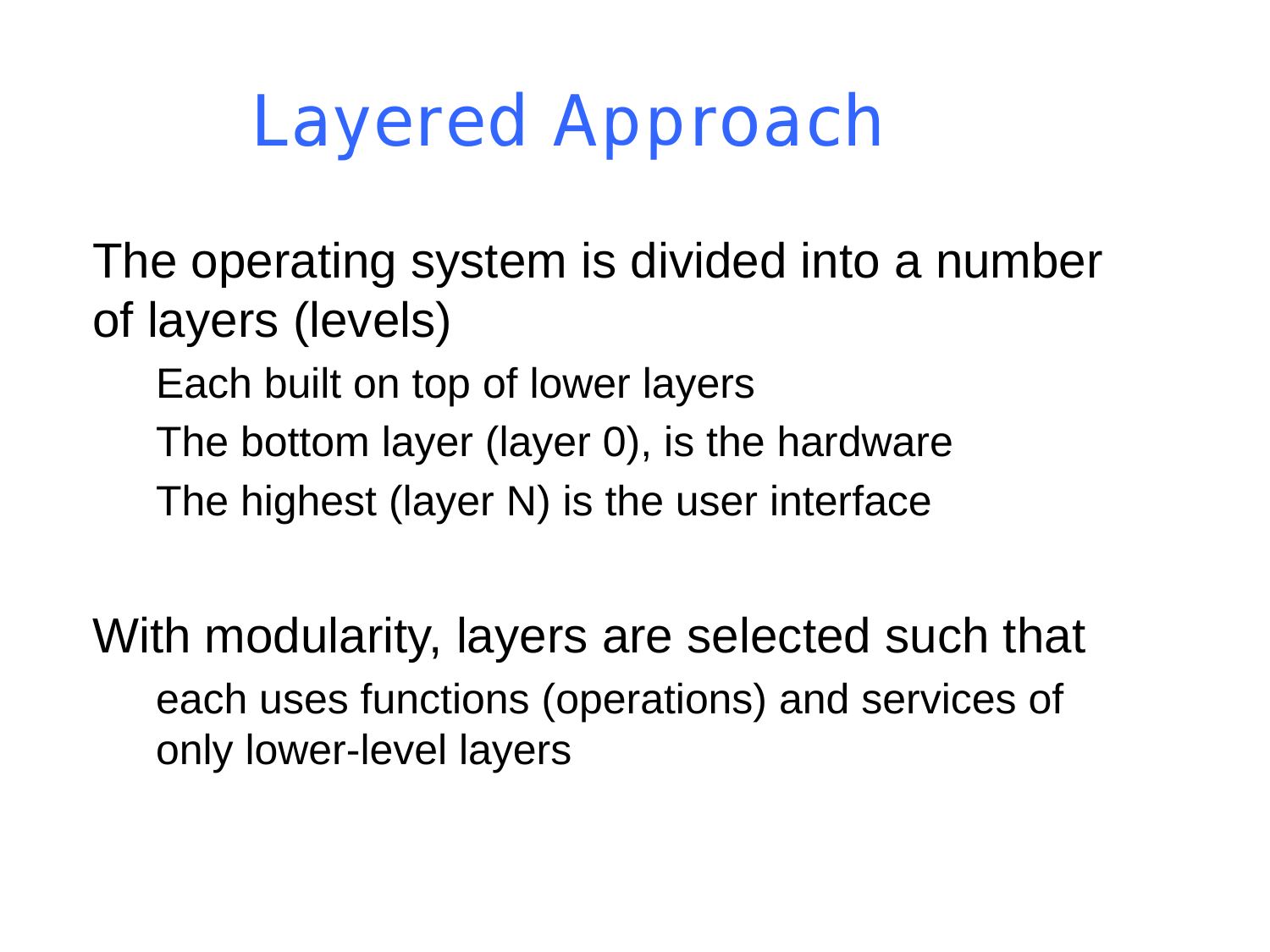

Layered Approach
The operating system is divided into a number of layers (levels)
Each built on top of lower layers
The bottom layer (layer 0), is the hardware
The highest (layer N) is the user interface

With modularity, layers are selected such that
each uses functions (operations) and services of only lower-level layers